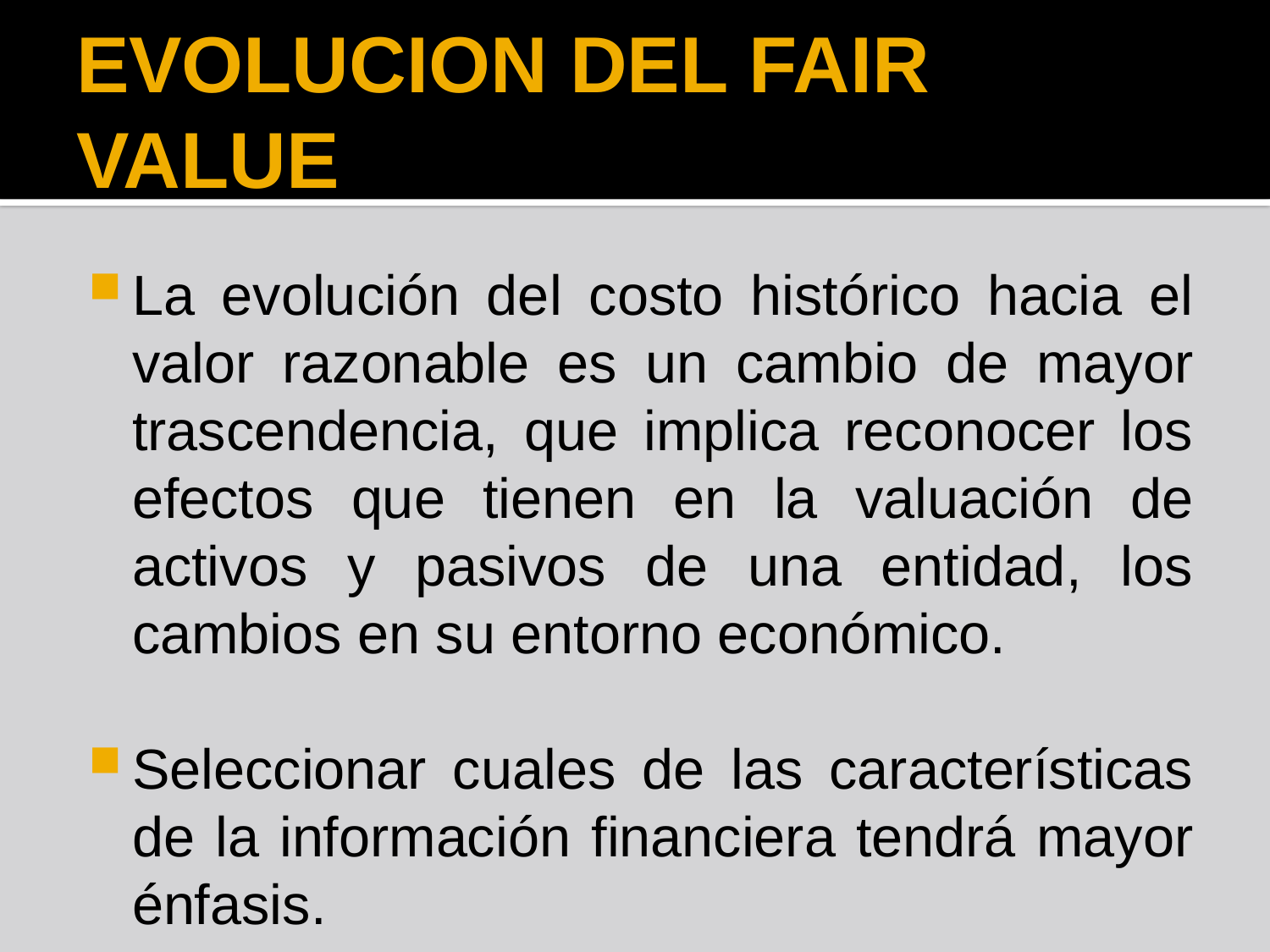

# EVOLUCION DEL FAIR VALUE
La evolución del costo histórico hacia el valor razonable es un cambio de mayor trascendencia, que implica reconocer los efectos que tienen en la valuación de activos y pasivos de una entidad, los cambios en su entorno económico.

Seleccionar cuales de las características de la información financiera tendrá mayor énfasis.